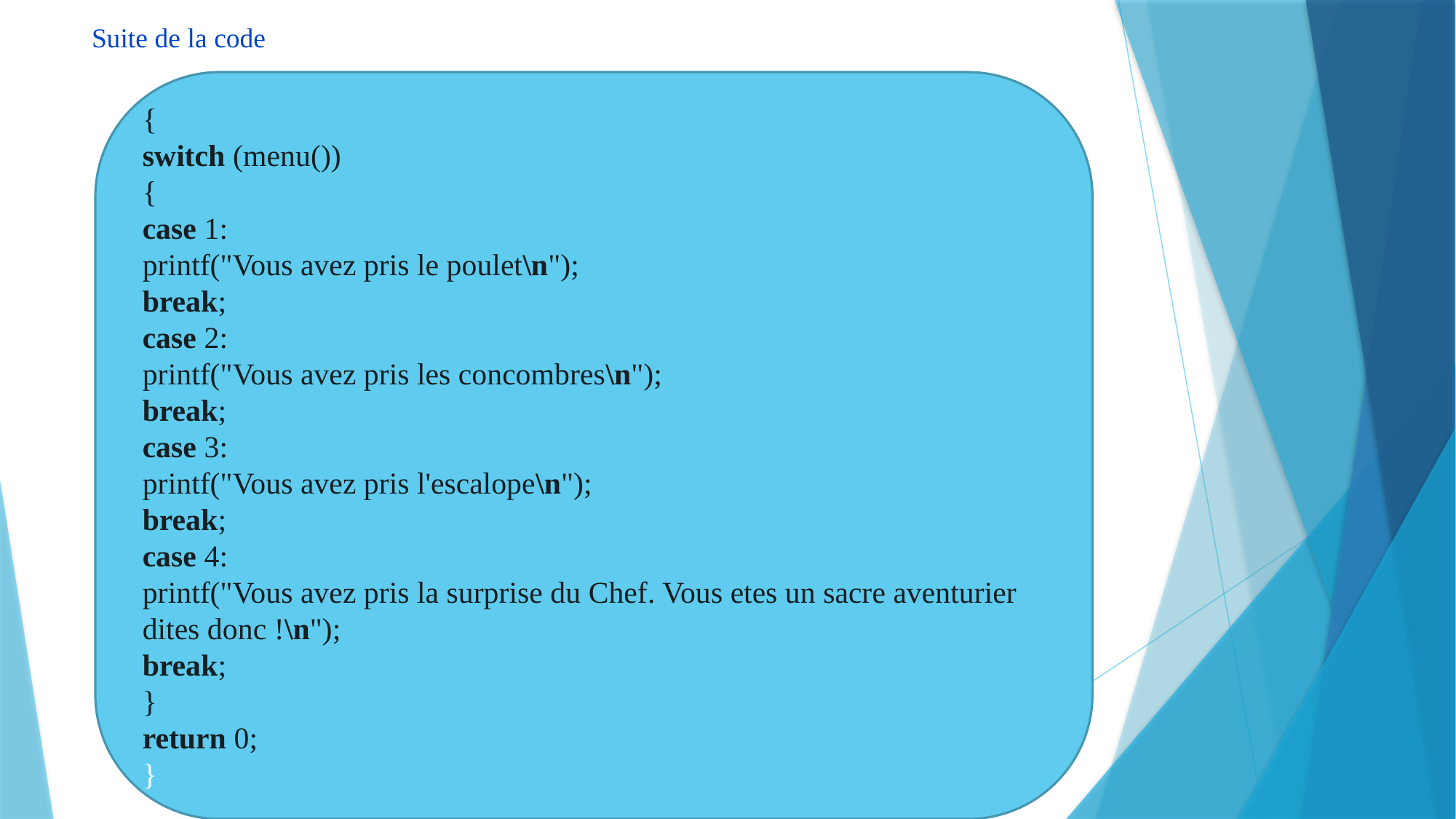

Suite de la code

{
switch (menu())
{
case 1:
printf("Vous avez pris le poulet\n");
break;
case 2:
printf("Vous avez pris les concombres\n");
break;
case 3:
printf("Vous avez pris l'escalope\n");
break;
case 4:
printf("Vous avez pris la surprise du Chef. Vous etes un sacre aventurier dites donc !\n");
break;
}
return 0;
}